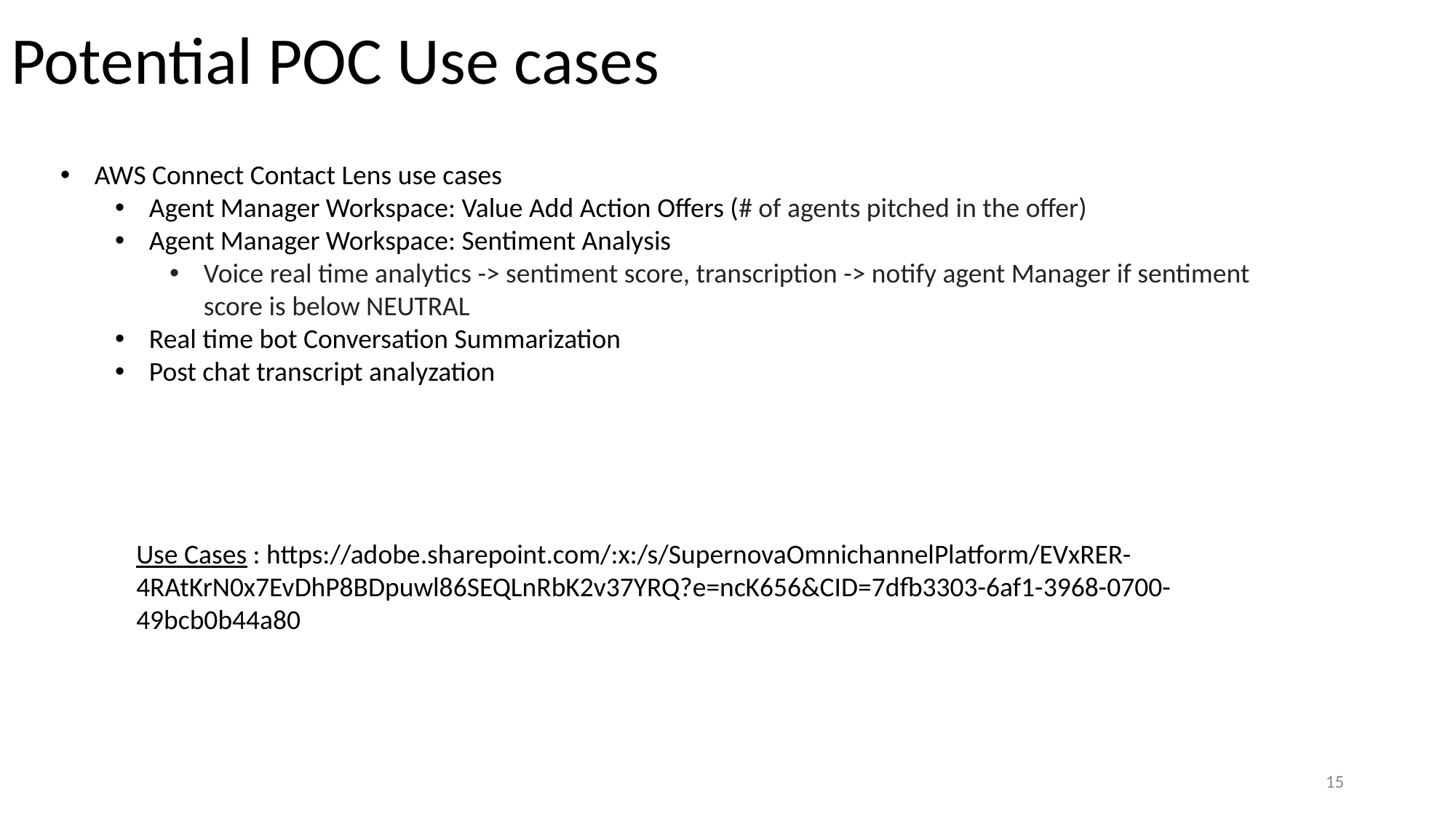

# Potential POC Use cases

AWS Connect Contact Lens use cases
Agent Manager Workspace: Value Add Action Offers (# of agents pitched in the offer)
Agent Manager Workspace: Sentiment Analysis
Voice real time analytics -> sentiment score, transcription -> notify agent Manager if sentiment score is below NEUTRAL
Real time bot Conversation Summarization
Post chat transcript analyzation

Use Cases : https://adobe.sharepoint.com/:x:/s/SupernovaOmnichannelPlatform/EVxRER-4RAtKrN0x7EvDhP8BDpuwl86SEQLnRbK2v37YRQ?e=ncK656&CID=7dfb3303-6af1-3968-0700-49bcb0b44a80
15